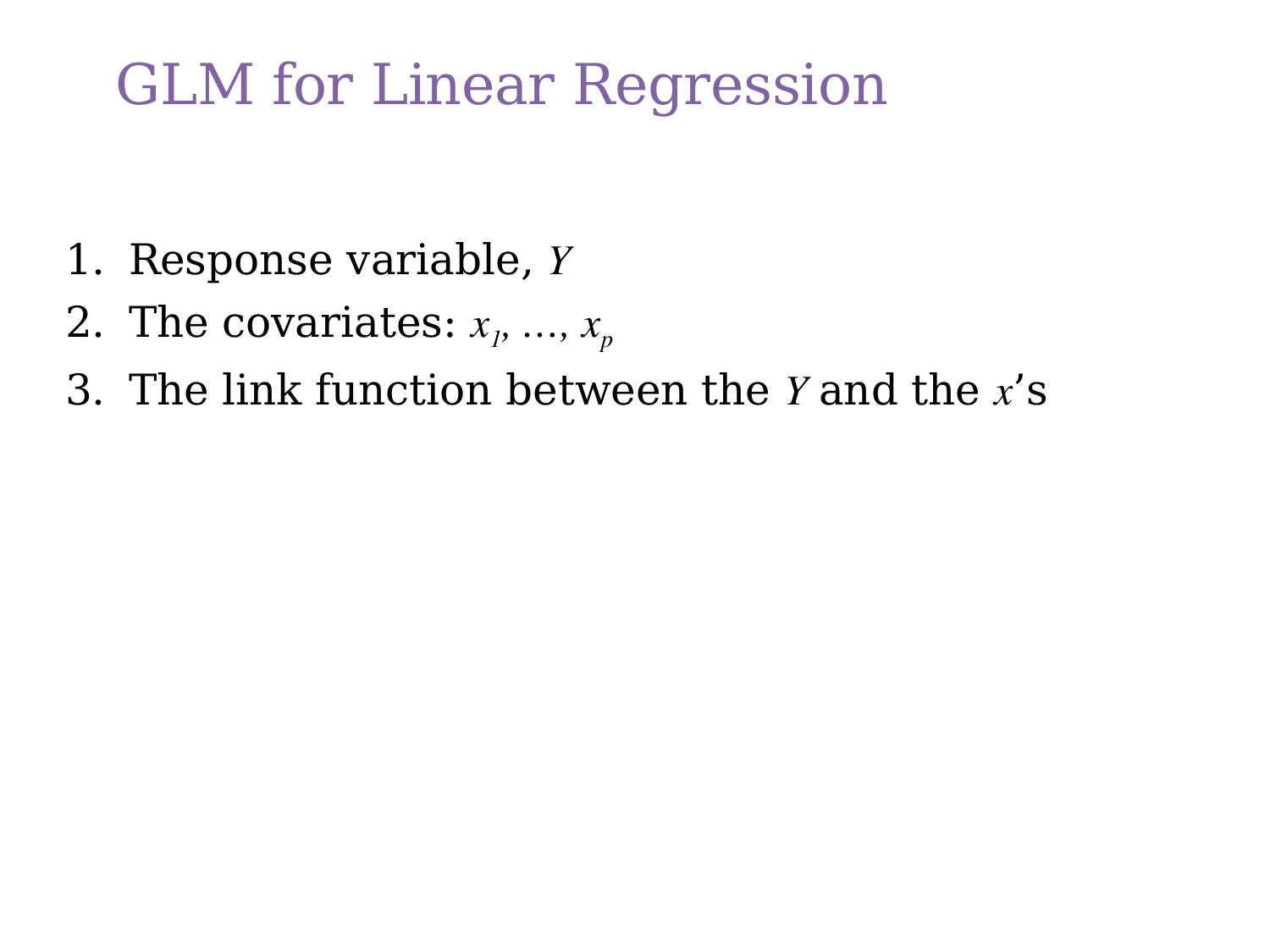

# GLM for Linear Regression
Response variable, Y
The covariates: x1, …, xp
The link function between the Y and the x’s

11